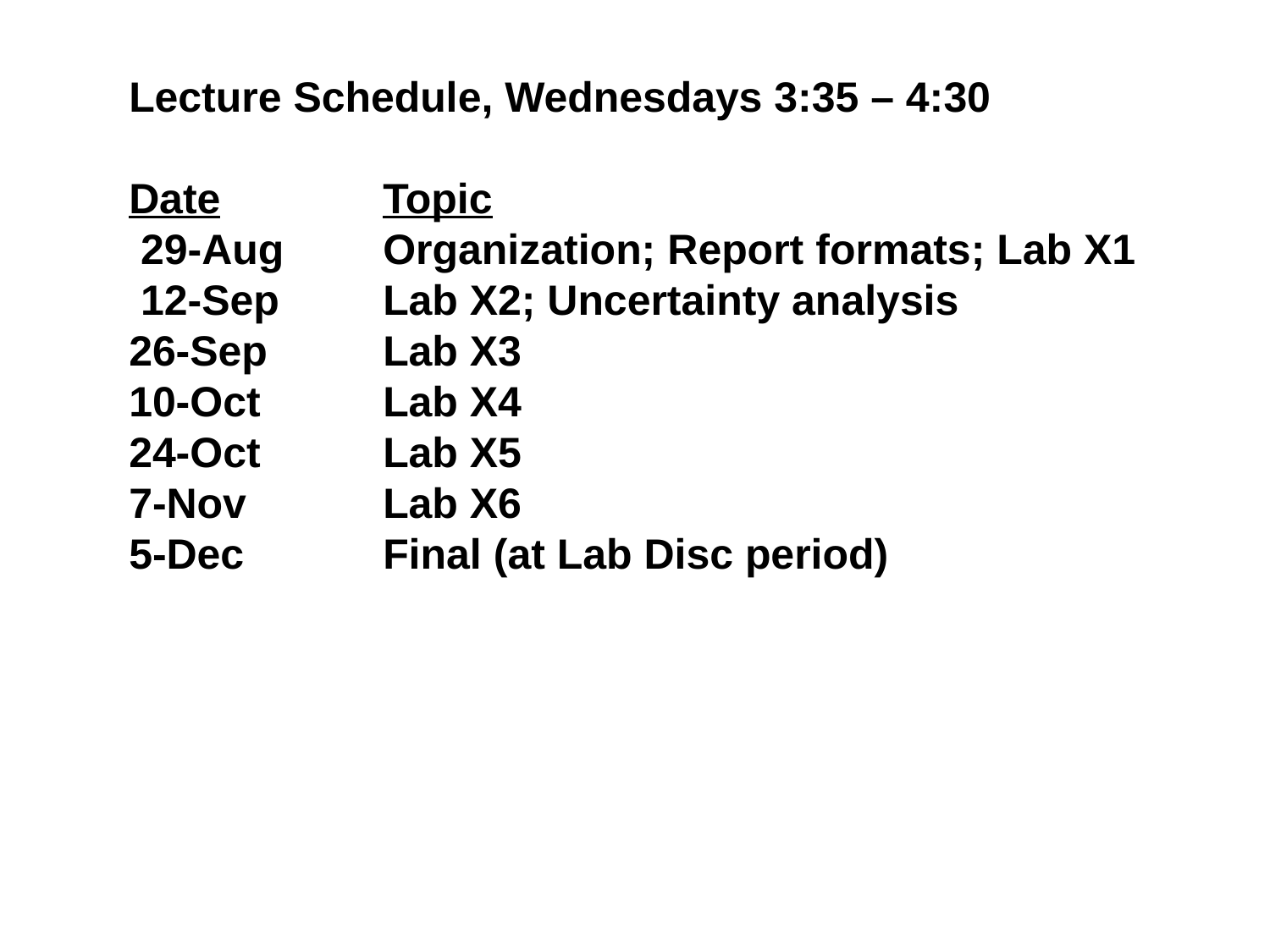

Lecture Schedule, Wednesdays 3:35 – 4:30
Date	    	Topic
 29-Aug	Organization; Report formats; Lab X1
 12-Sep	Lab X2; Uncertainty analysis
26-Sep	Lab X3
10-Oct	Lab X4
24-Oct	Lab X5
7-Nov		Lab X6
5-Dec		Final (at Lab Disc period)